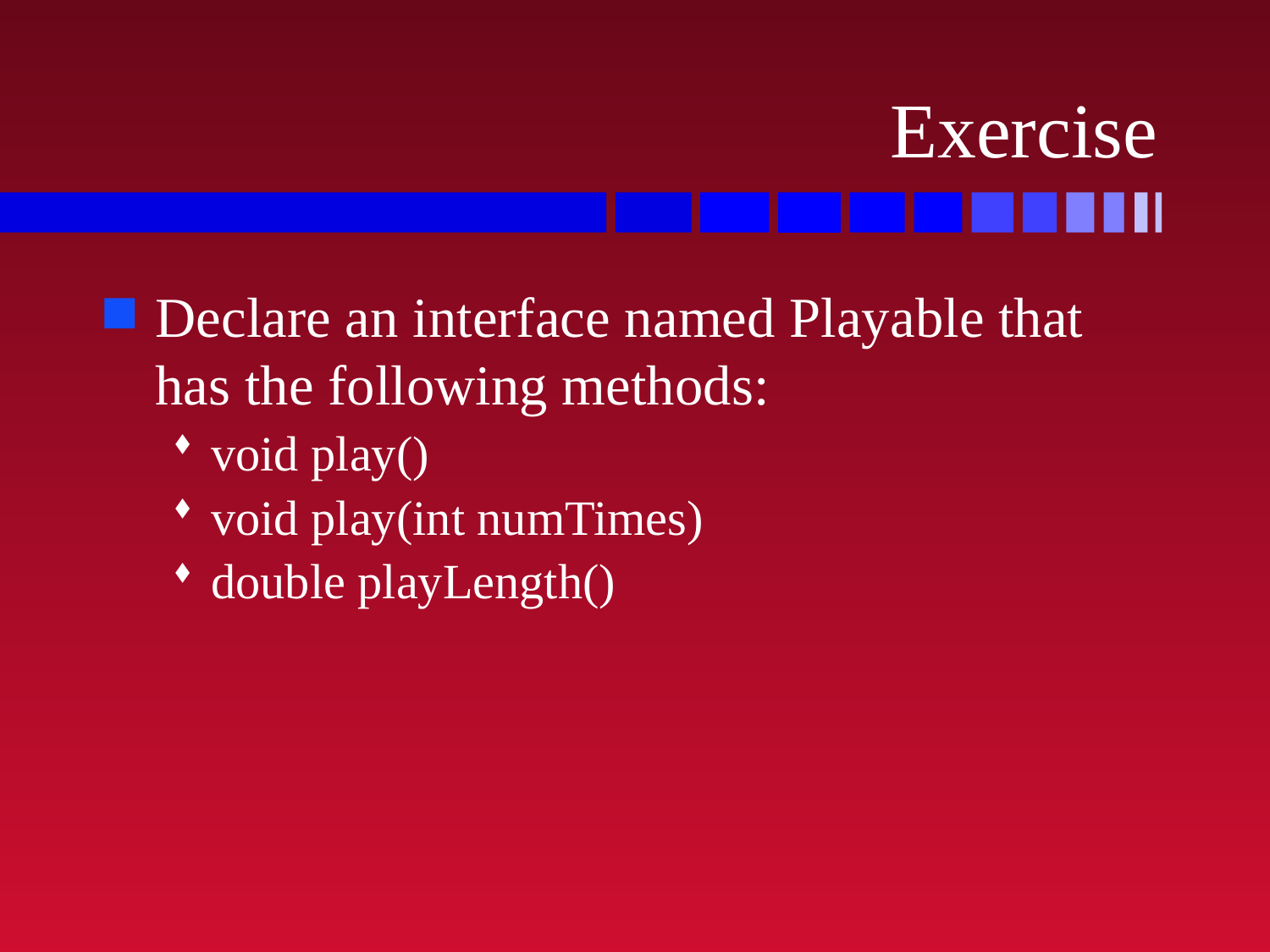

# Exercise
Declare an interface named Playable that has the following methods:
void play()
void play(int numTimes)
double playLength()